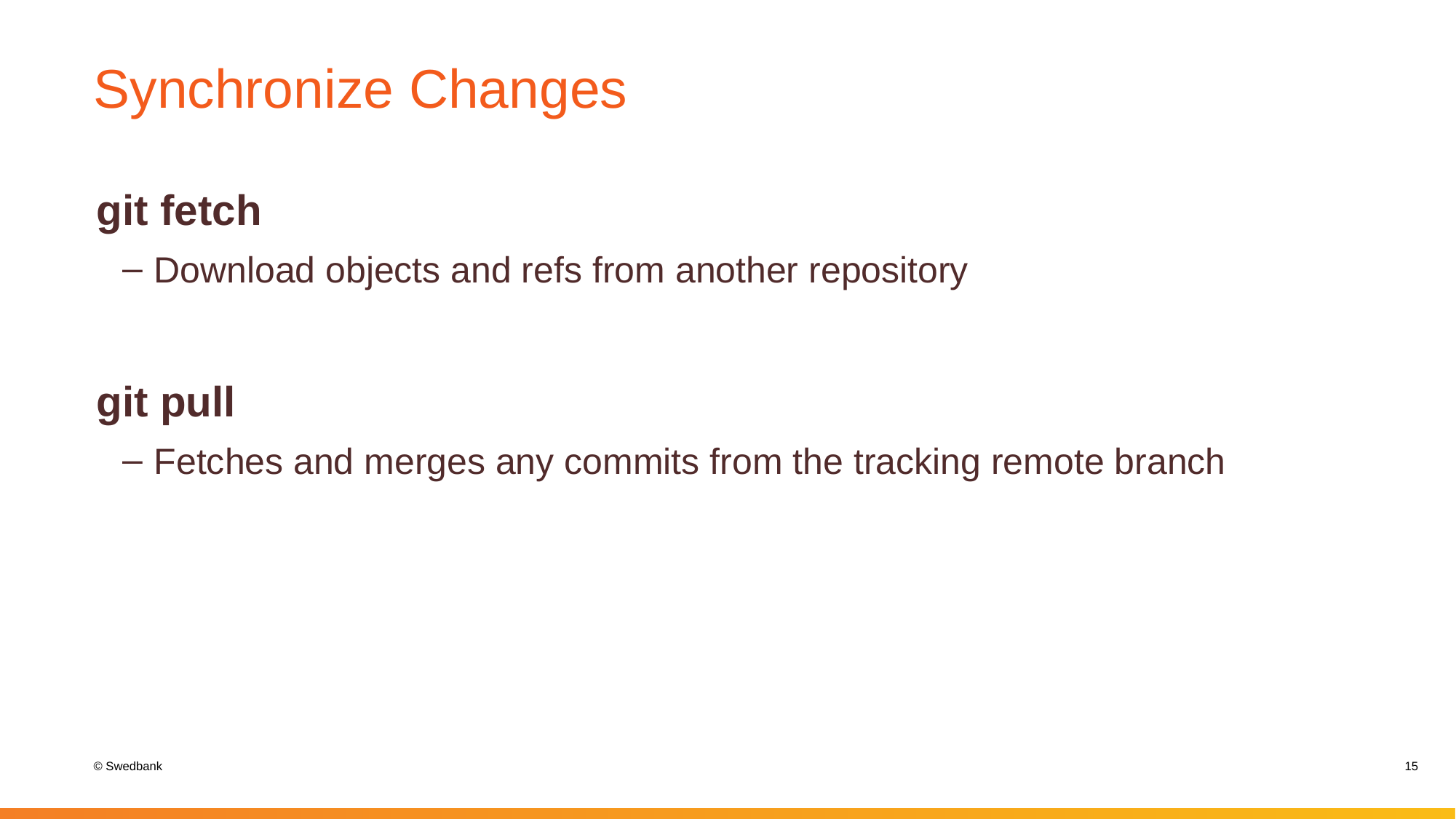

# Synchronize Changes
git fetch
 Download objects and refs from another repository

git pull
 Fetches and merges any commits from the tracking remote branch

15